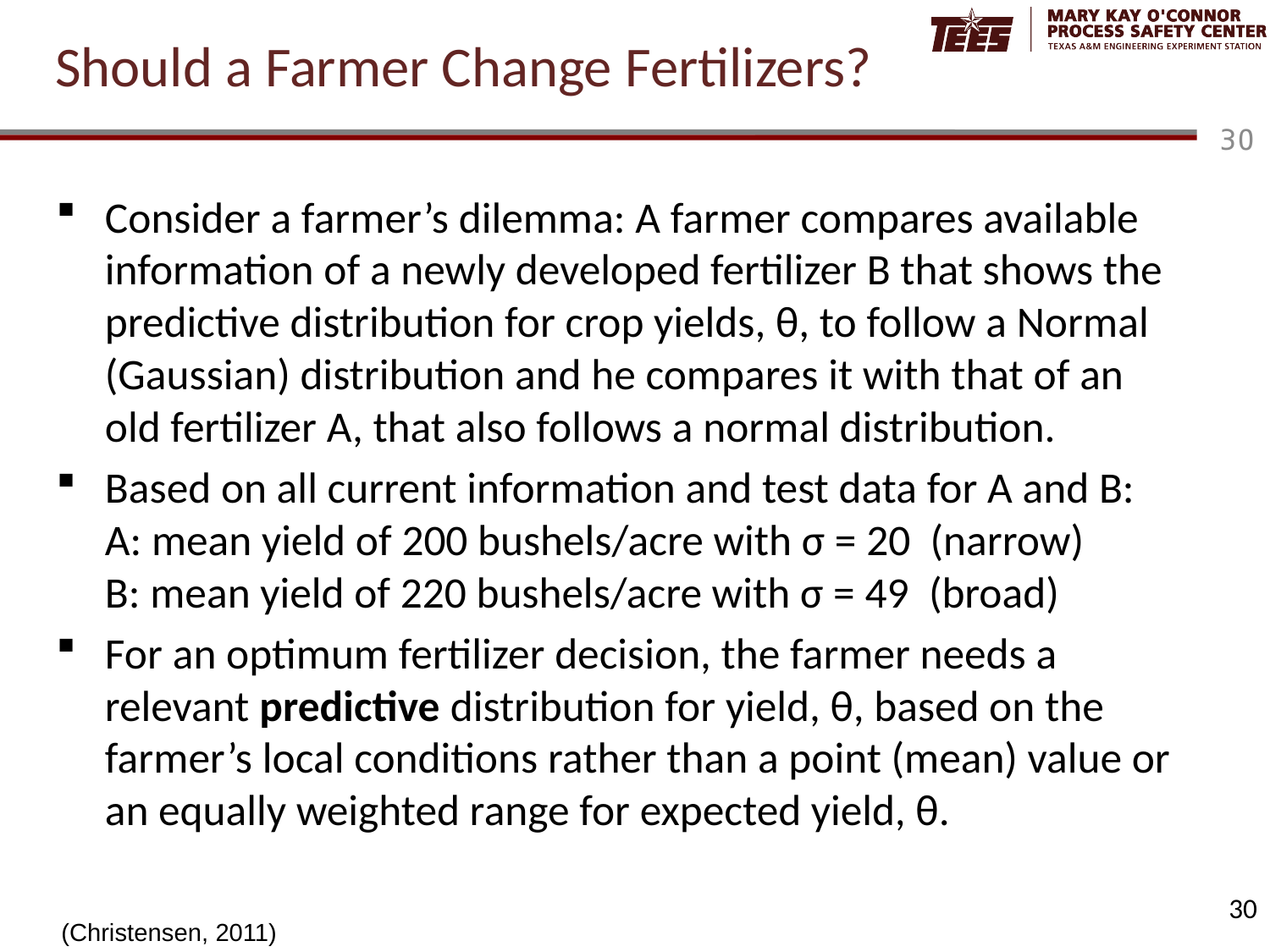

# Should a Farmer Change Fertilizers?
Consider a farmer’s dilemma: A farmer compares available information of a newly developed fertilizer B that shows the predictive distribution for crop yields, θ, to follow a Normal (Gaussian) distribution and he compares it with that of an old fertilizer A, that also follows a normal distribution.
Based on all current information and test data for A and B:
A: mean yield of 200 bushels/acre with σ = 20  (narrow)
B: mean yield of 220 bushels/acre with σ = 49  (broad)
For an optimum fertilizer decision, the farmer needs a relevant predictive distribution for yield, θ, based on the farmer’s local conditions rather than a point (mean) value or an equally weighted range for expected yield, θ.
30
(Christensen, 2011)